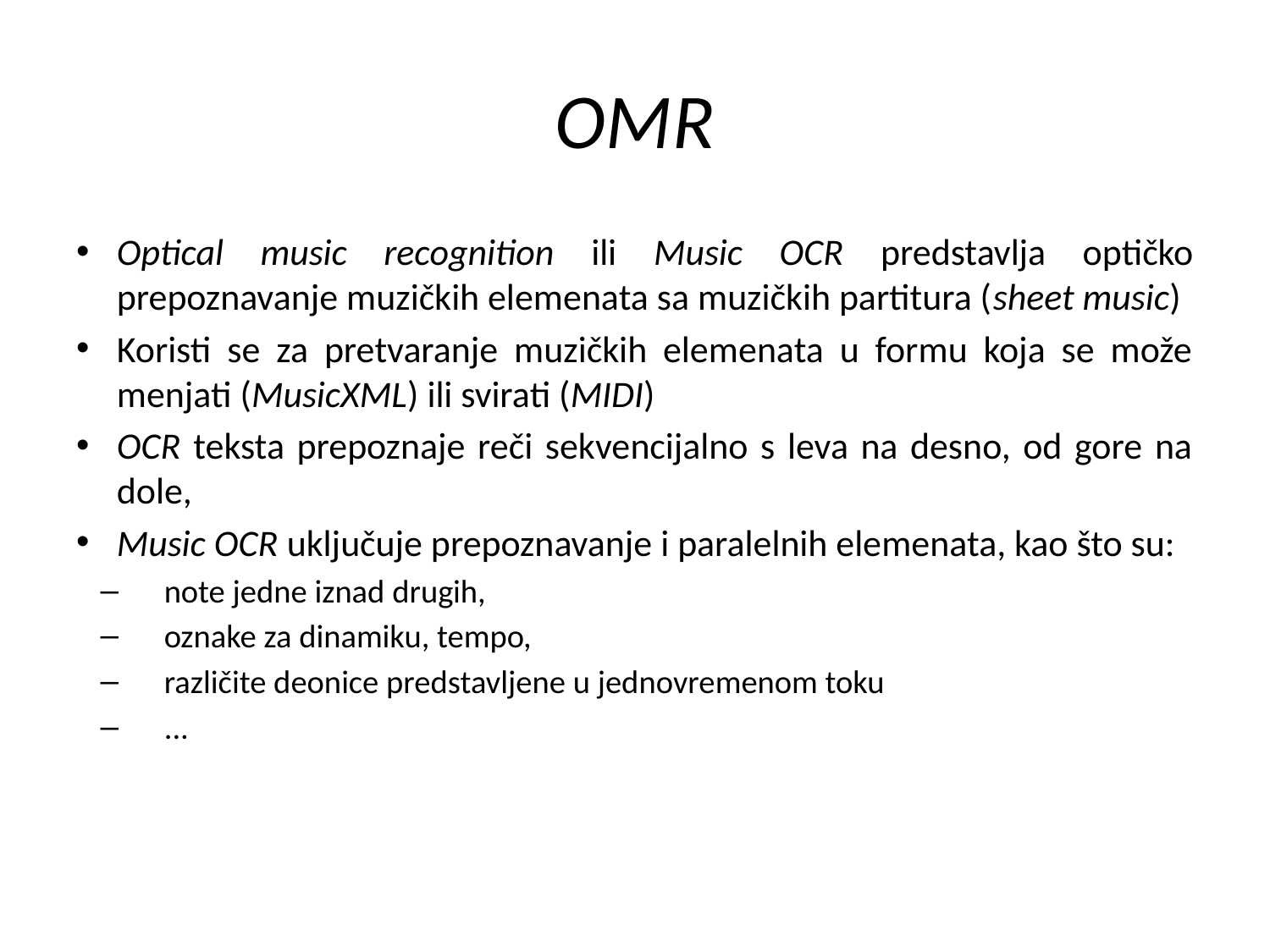

# OMR
Optical music recognition ili Music OCR predstavlja optičko prepoznavanje muzičkih elemenata sa muzičkih partitura (sheet music)
Koristi se za pretvaranje muzičkih elemenata u formu koja se može menjati (MusicXML) ili svirati (MIDI)
OCR teksta prepoznaje reči sekvencijalno s leva na desno, od gore na dole,
Music OCR uključuje prepoznavanje i paralelnih elemenata, kao što su:
note jedne iznad drugih,
oznake za dinamiku, tempo,
različite deonice predstavljene u jednovremenom toku
...